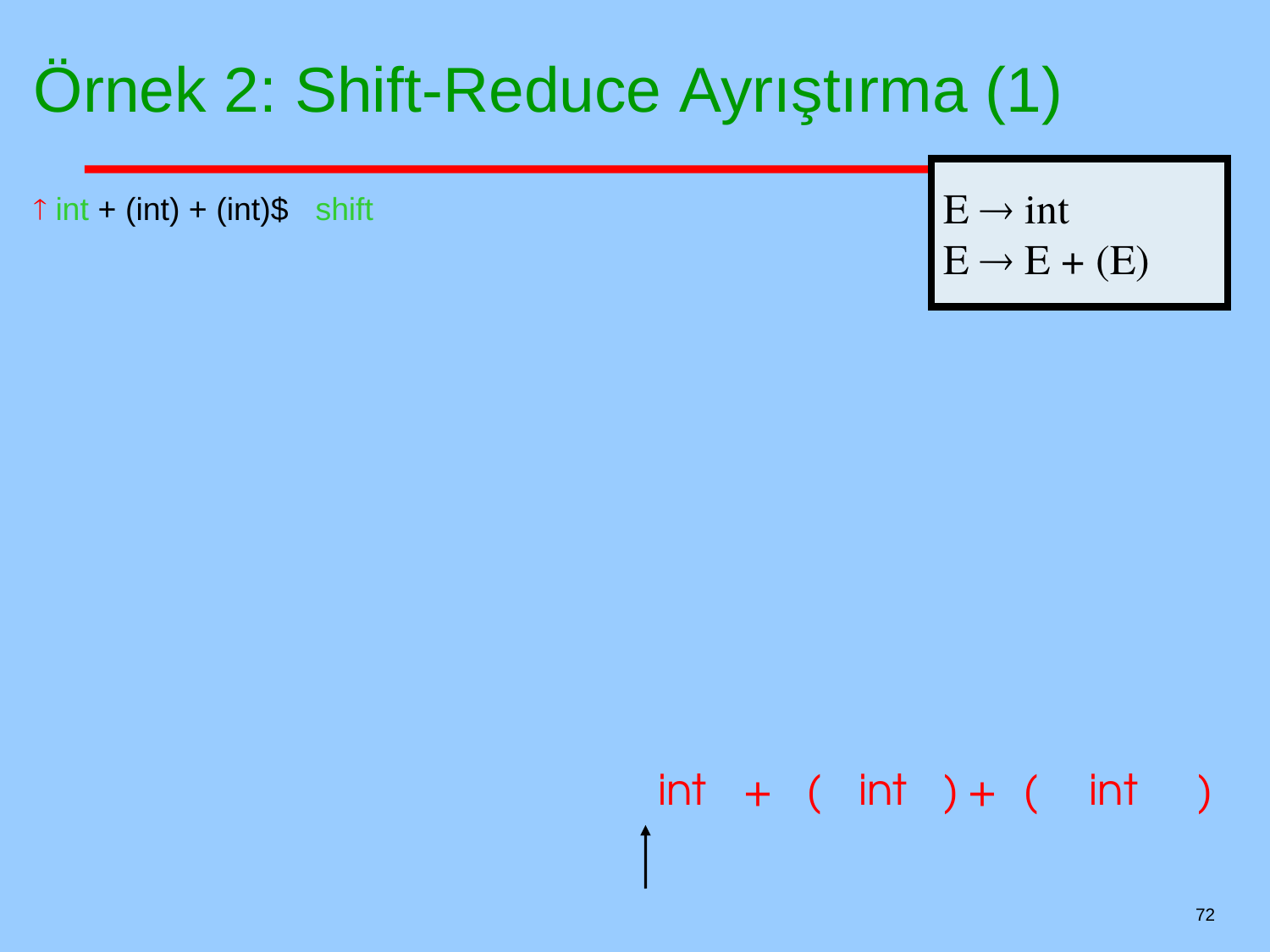

# Örnek 2: Shift-Reduce Ayrıştırma (1)

↑ int + (int) + (int)$   shift
E → int
E → E + (E)
int
+
(
int
)
+
(
int
)

72